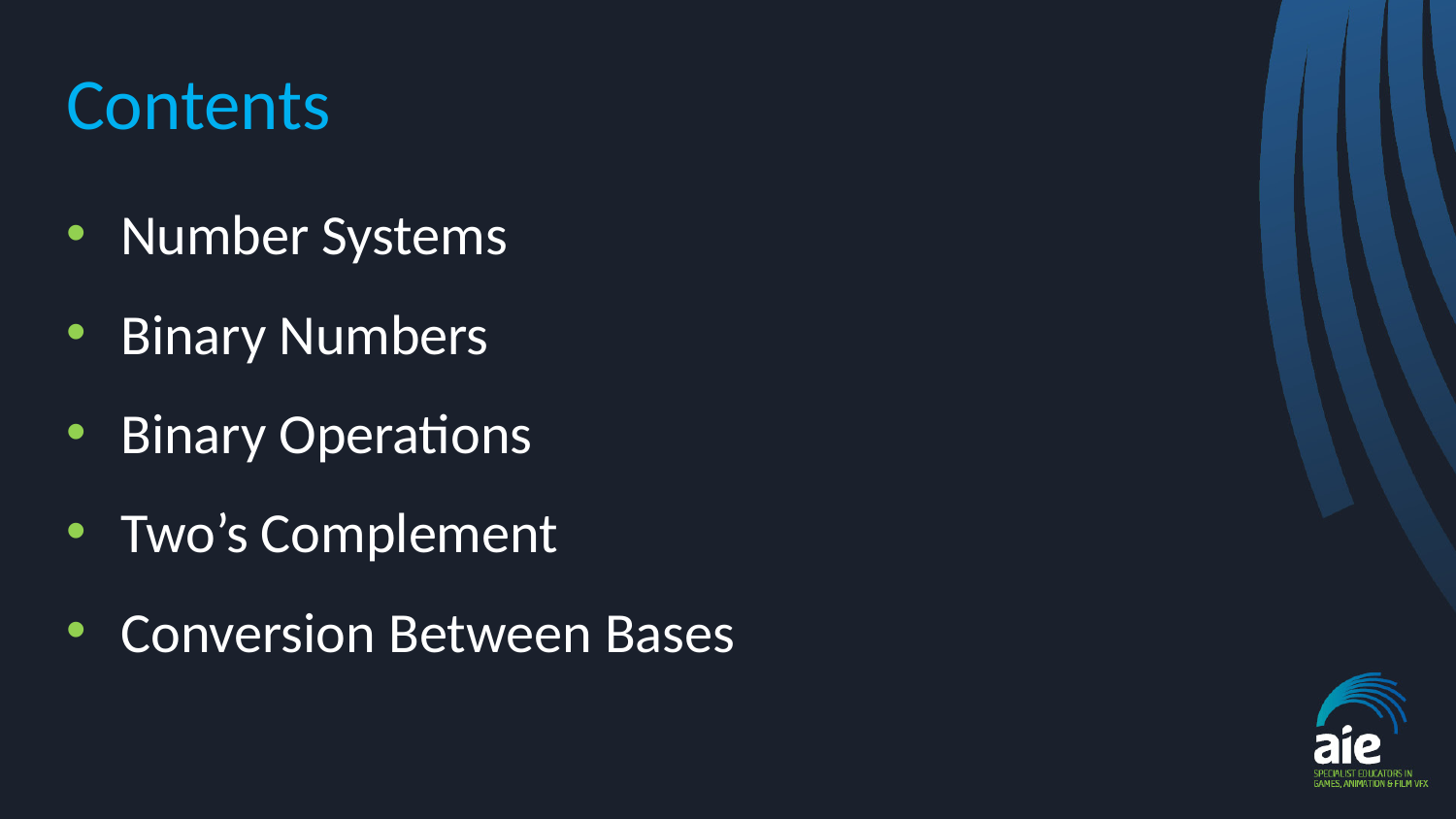

# Contents
Number Systems
Binary Numbers
Binary Operations
Two’s Complement
Conversion Between Bases